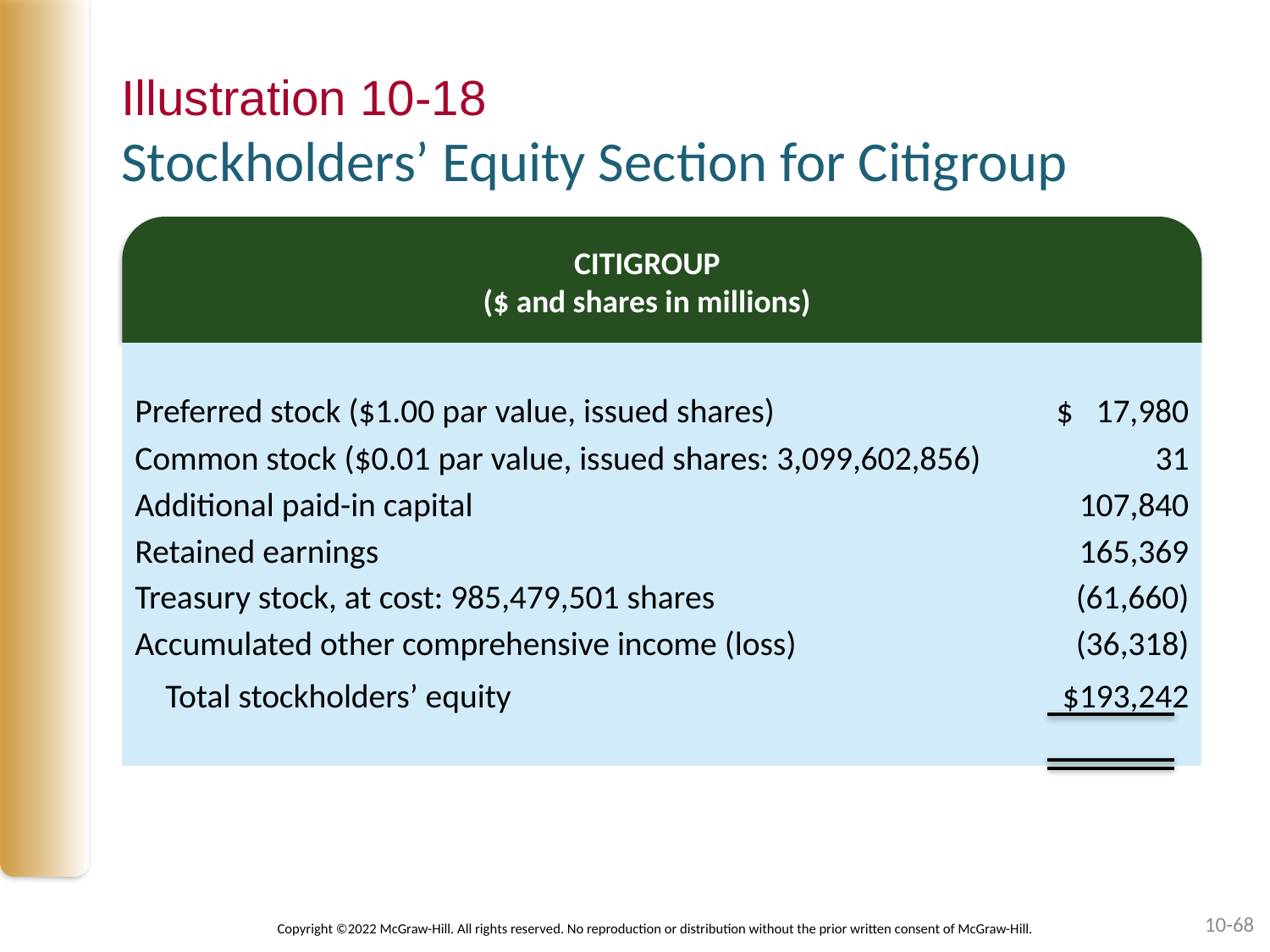

# Illustration 10-18 Stockholders’ Equity Section for Citigroup

CITIGROUP
($ and shares in millions)
|  |  |
| --- | --- |
| Preferred stock ($1.00 par value, issued shares) | $ 17,980 |
| Common stock ($0.01 par value, issued shares: 3,099,602,856) | 31 |
| Additional paid-in capital | 107,840 |
| Retained earnings | 165,369 |
| Treasury stock, at cost: 985,479,501 shares | (61,660) |
| Accumulated other comprehensive income (loss) | (36,318) |
| Total stockholders’ equity | $193,242 |
|  |  |
10-68
Copyright ©2022 McGraw-Hill. All rights reserved. No reproduction or distribution without the prior written consent of McGraw-Hill.